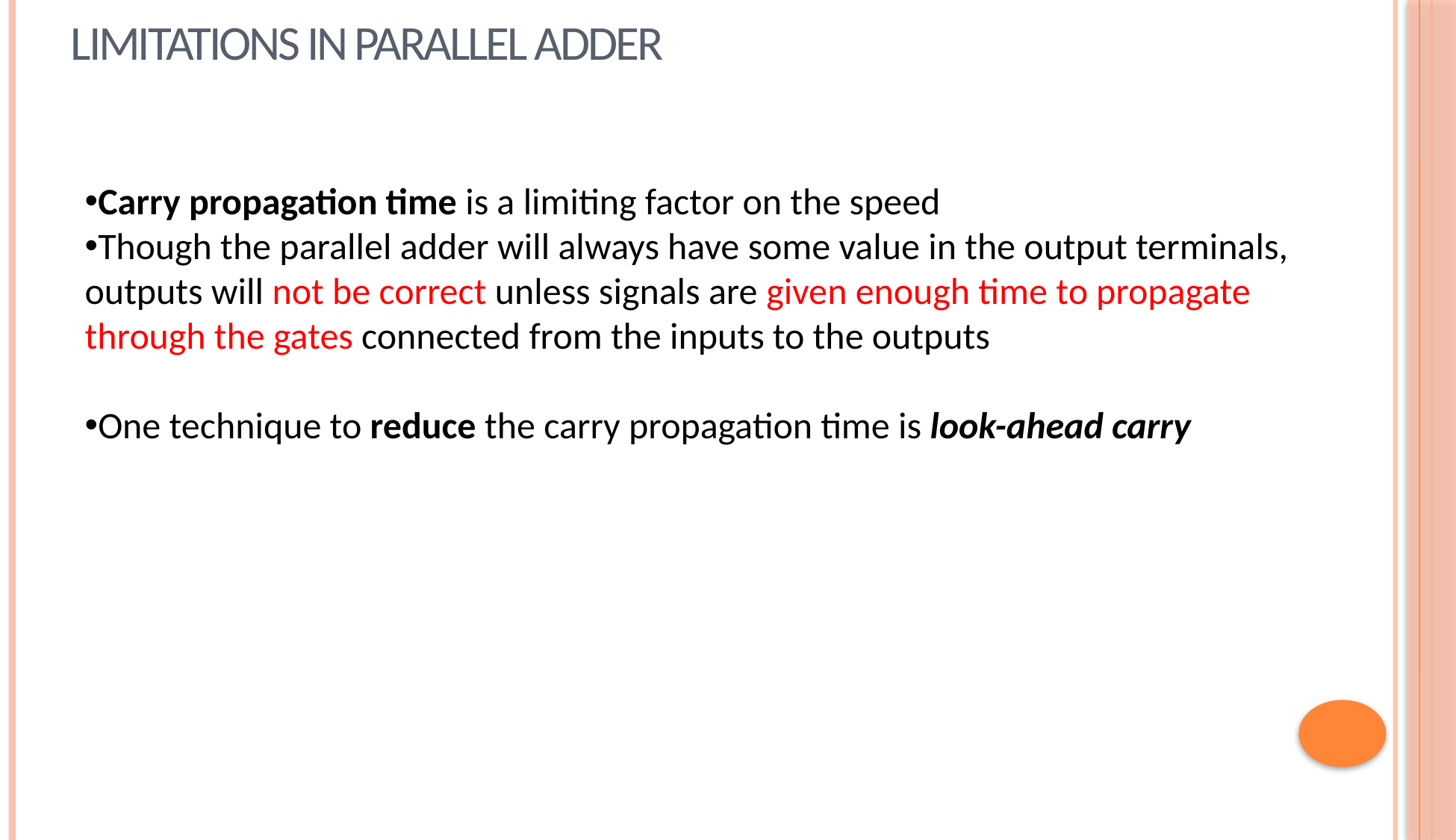

# Limitations in Parallel Adder

Carry propagation time is a limiting factor on the speed
Though the parallel adder will always have some value in the output terminals, outputs will not be correct unless signals are given enough time to propagate through the gates connected from the inputs to the outputs

One technique to reduce the carry propagation time is look-ahead carry